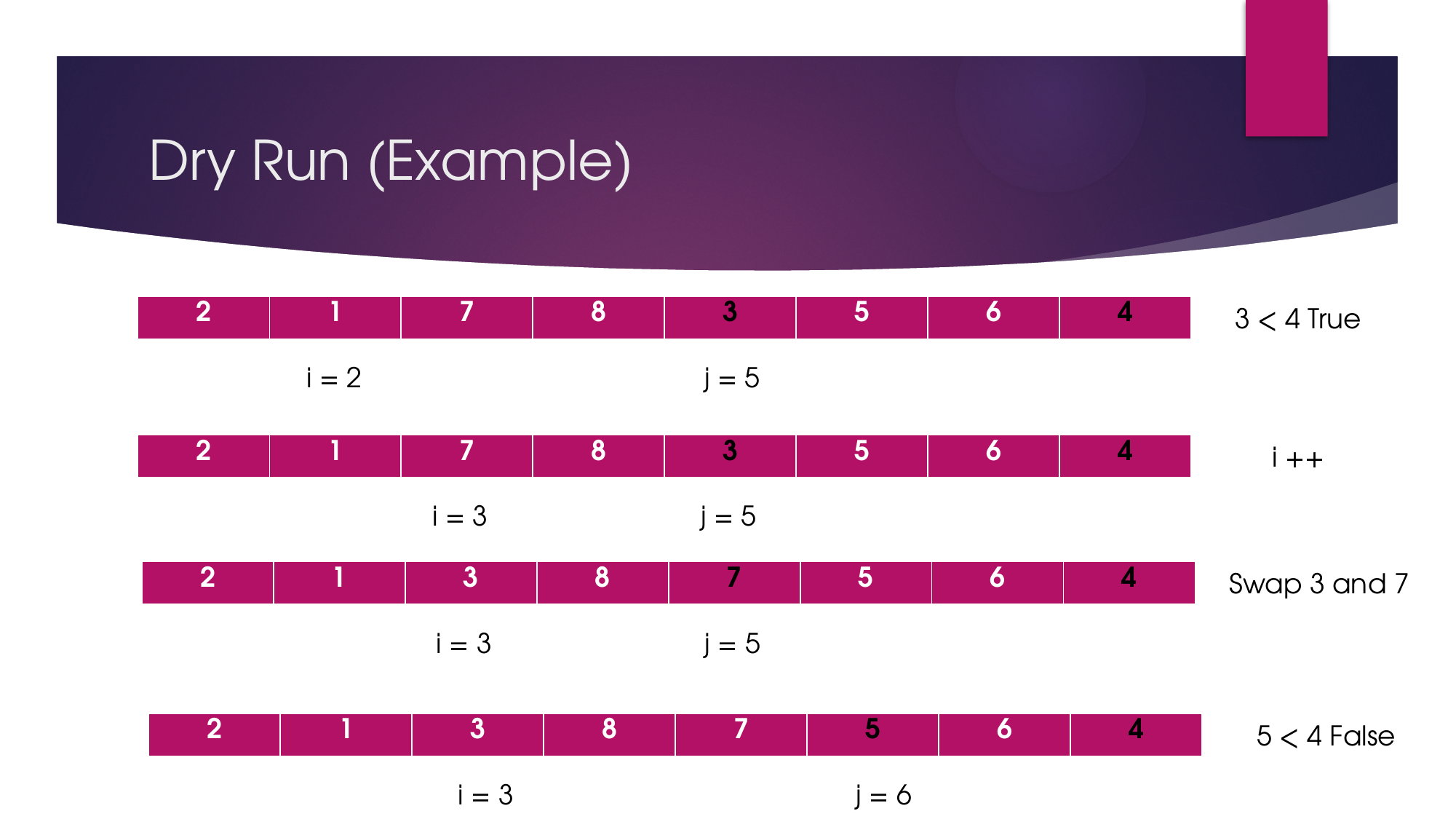

# Dry Run (Example)
| 2 | 1 | 7 | 8 | 3 | 5 | 6 | 4 |
| --- | --- | --- | --- | --- | --- | --- | --- |
3 < 4 True
              i = 2                                             j = 5

| 2 | 1 | 7 | 8 | 3 | 5 | 6 | 4 |
| --- | --- | --- | --- | --- | --- | --- | --- |
i ++
             i = 3                            j = 5
| 2 | 1 | 3 | 8 | 7 | 5 | 6 | 4 |
| --- | --- | --- | --- | --- | --- | --- | --- |
Swap 3 and 7
             i = 3                            j = 5
| 2 | 1 | 3 | 8 | 7 | 5 | 6 | 4 |
| --- | --- | --- | --- | --- | --- | --- | --- |
5 < 4 False
             i = 3                                             j = 6